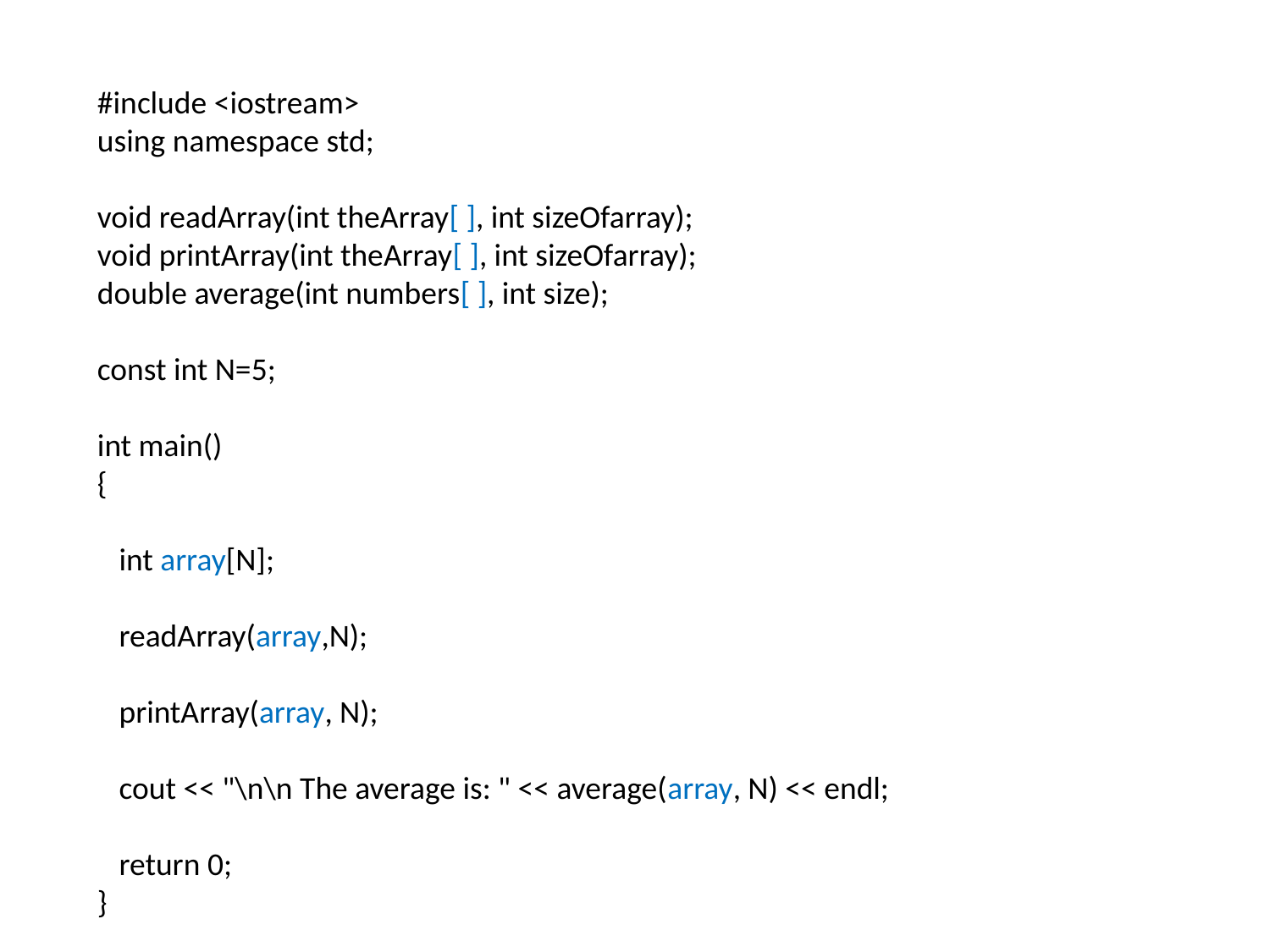

#include <iostream>
using namespace std;

void readArray(int theArray[ ], int sizeOfarray);
void printArray(int theArray[ ], int sizeOfarray);
double average(int numbers[ ], int size);

const int N=5;

int main()
{

   int array[N];

   readArray(array,N);

   printArray(array, N);

   cout << "\n\n The average is: " << average(array, N) << endl;

   return 0;
}